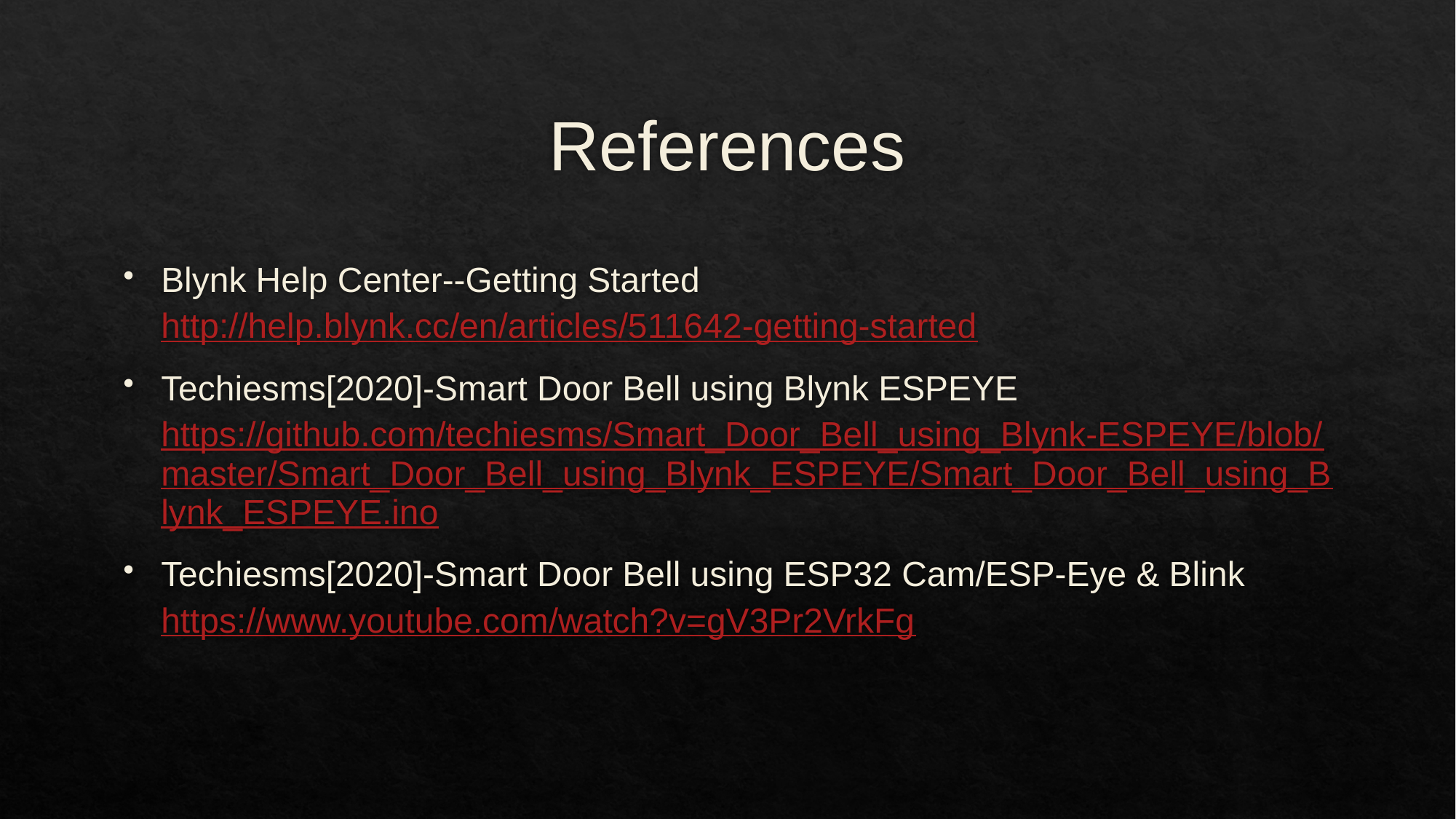

# References
Blynk Help Center--Getting Started http://help.blynk.cc/en/articles/511642-getting-started
Techiesms[2020]-Smart Door Bell using Blynk ESPEYE https://github.com/techiesms/Smart_Door_Bell_using_Blynk-ESPEYE/blob/master/Smart_Door_Bell_using_Blynk_ESPEYE/Smart_Door_Bell_using_Blynk_ESPEYE.ino
Techiesms[2020]-Smart Door Bell using ESP32 Cam/ESP-Eye & Blink https://www.youtube.com/watch?v=gV3Pr2VrkFg